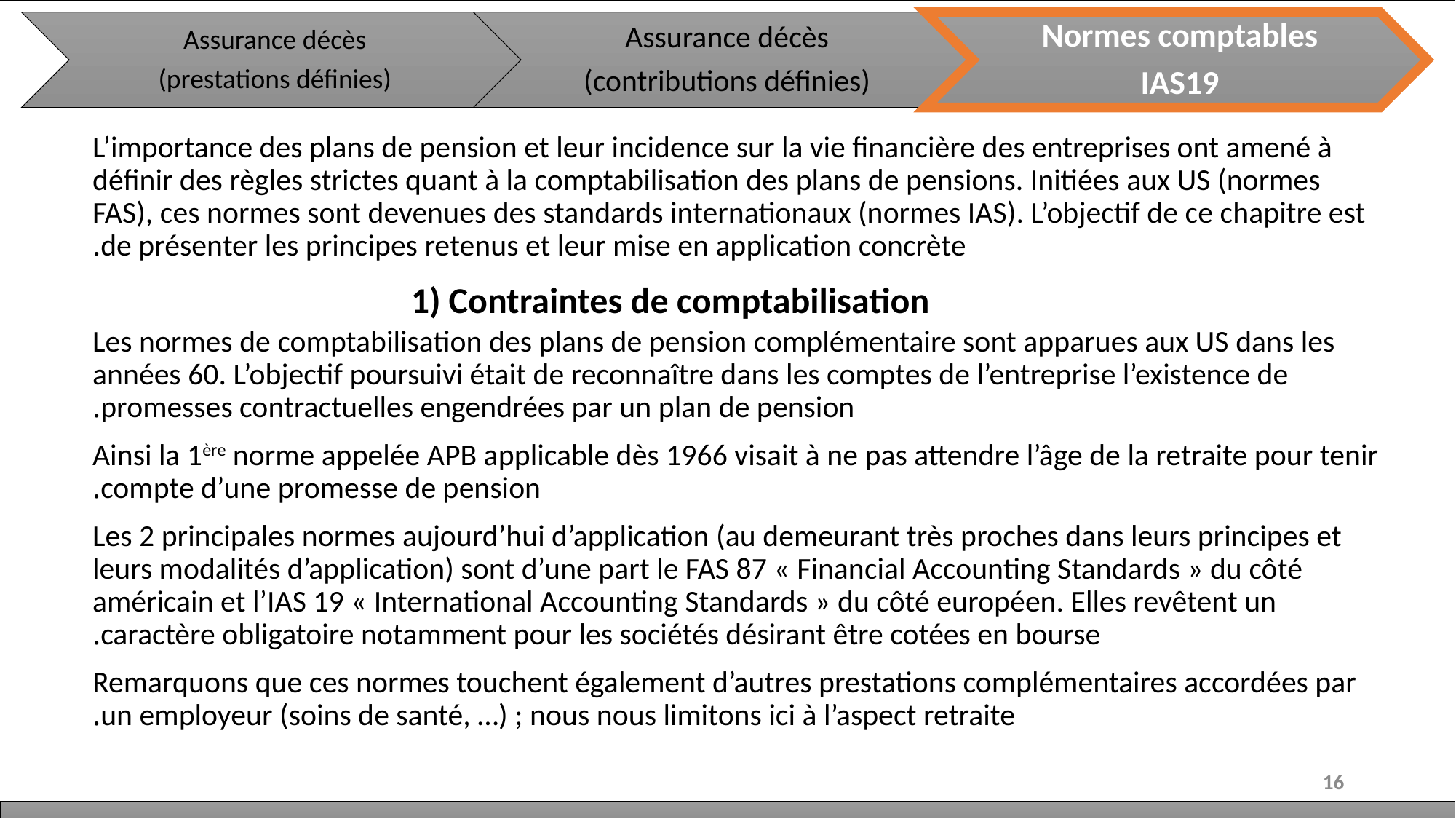

Assurance décès
(prestations définies)
Assurance décès
(contributions définies)
Normes comptables
IAS19
L’importance des plans de pension et leur incidence sur la vie financière des entreprises ont amené à définir des règles strictes quant à la comptabilisation des plans de pensions. Initiées aux US (normes FAS), ces normes sont devenues des standards internationaux (normes IAS). L’objectif de ce chapitre est de présenter les principes retenus et leur mise en application concrète.

Les normes de comptabilisation des plans de pension complémentaire sont apparues aux US dans les années 60. L’objectif poursuivi était de reconnaître dans les comptes de l’entreprise l’existence de promesses contractuelles engendrées par un plan de pension.
Ainsi la 1ère norme appelée APB applicable dès 1966 visait à ne pas attendre l’âge de la retraite pour tenir compte d’une promesse de pension.
Les 2 principales normes aujourd’hui d’application (au demeurant très proches dans leurs principes et leurs modalités d’application) sont d’une part le FAS 87 « Financial Accounting Standards » du côté américain et l’IAS 19 « International Accounting Standards » du côté européen. Elles revêtent un caractère obligatoire notamment pour les sociétés désirant être cotées en bourse.
Remarquons que ces normes touchent également d’autres prestations complémentaires accordées par un employeur (soins de santé, …) ; nous nous limitons ici à l’aspect retraite.

1) Contraintes de comptabilisation
16